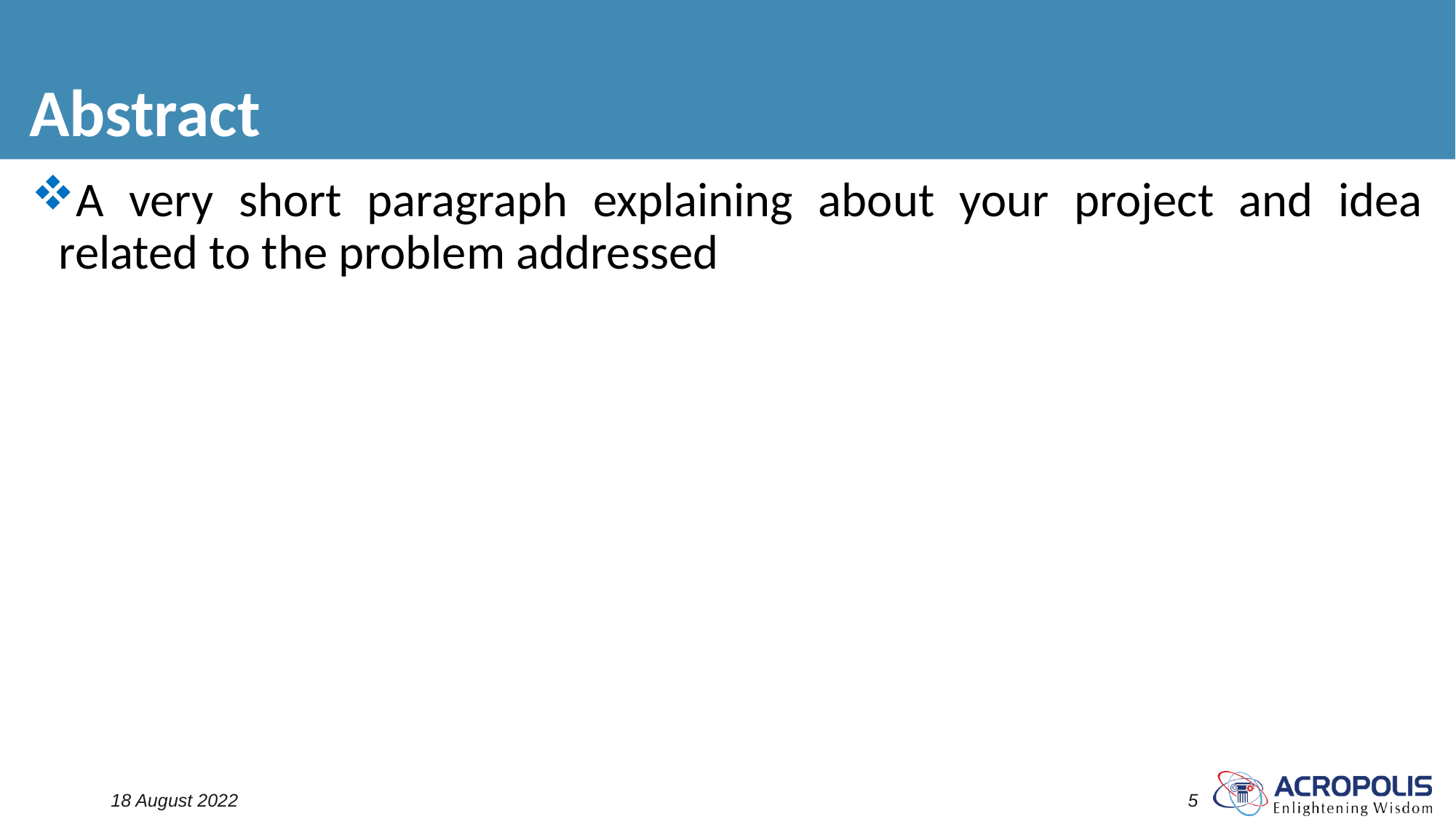

# Abstract
A very short paragraph explaining about your project and idea related to the problem addressed
18 August 2022
5